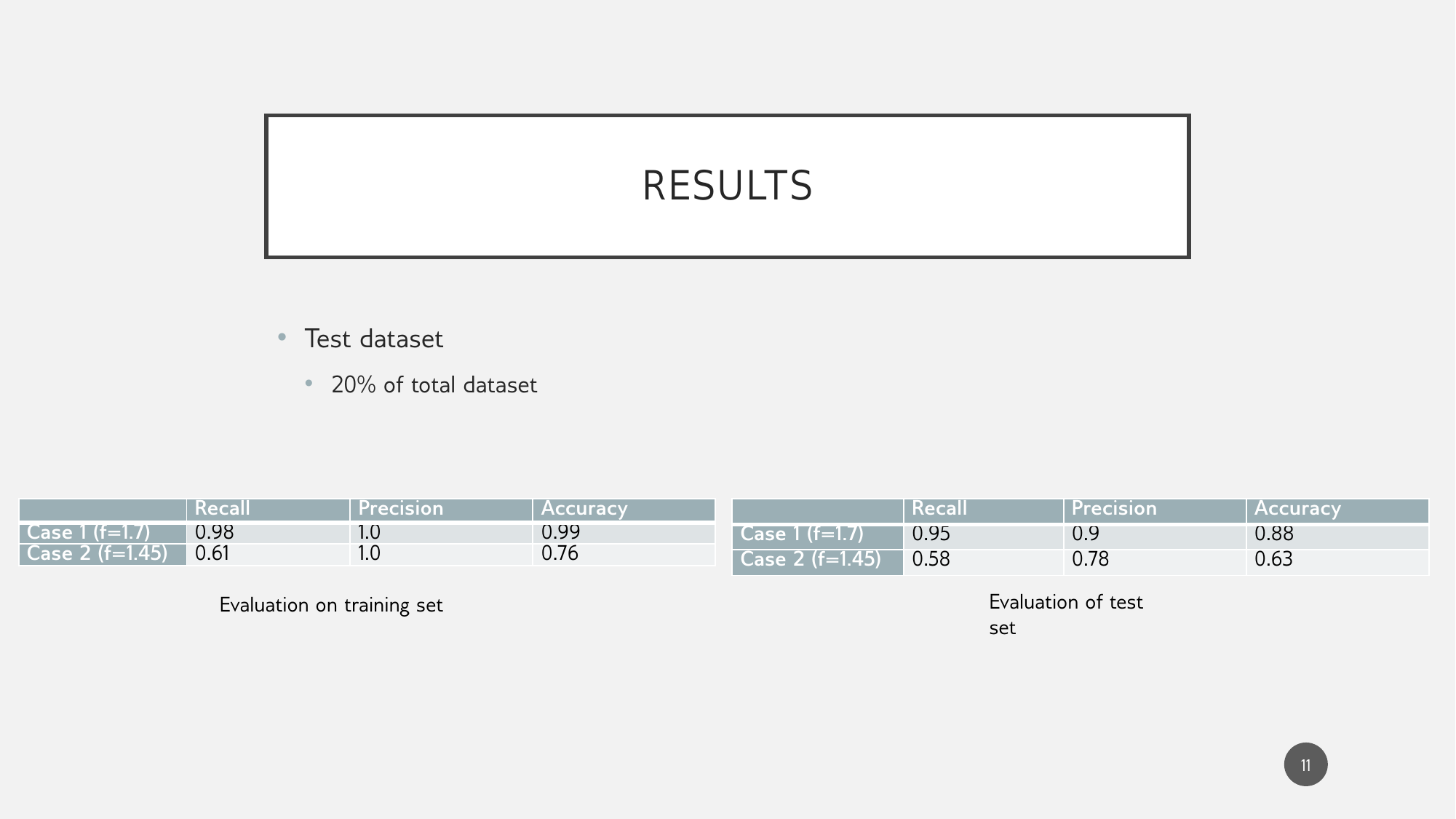

# Results
Test dataset
20% of total dataset

|  | Recall | Precision | Accuracy |
| --- | --- | --- | --- |
| Case 1 (f=1.7) | 0.98 | 1.0 | 0.99 |
| Case 2 (f=1.45) | 0.61 | 1.0 | 0.76 |
|  | Recall | Precision | Accuracy |
| --- | --- | --- | --- |
| Case 1 (f=1.7) | 0.95 | 0.9 | 0.88 |
| Case 2 (f=1.45) | 0.58 | 0.78 | 0.63 |
Evaluation of test set
Evaluation on training set
11